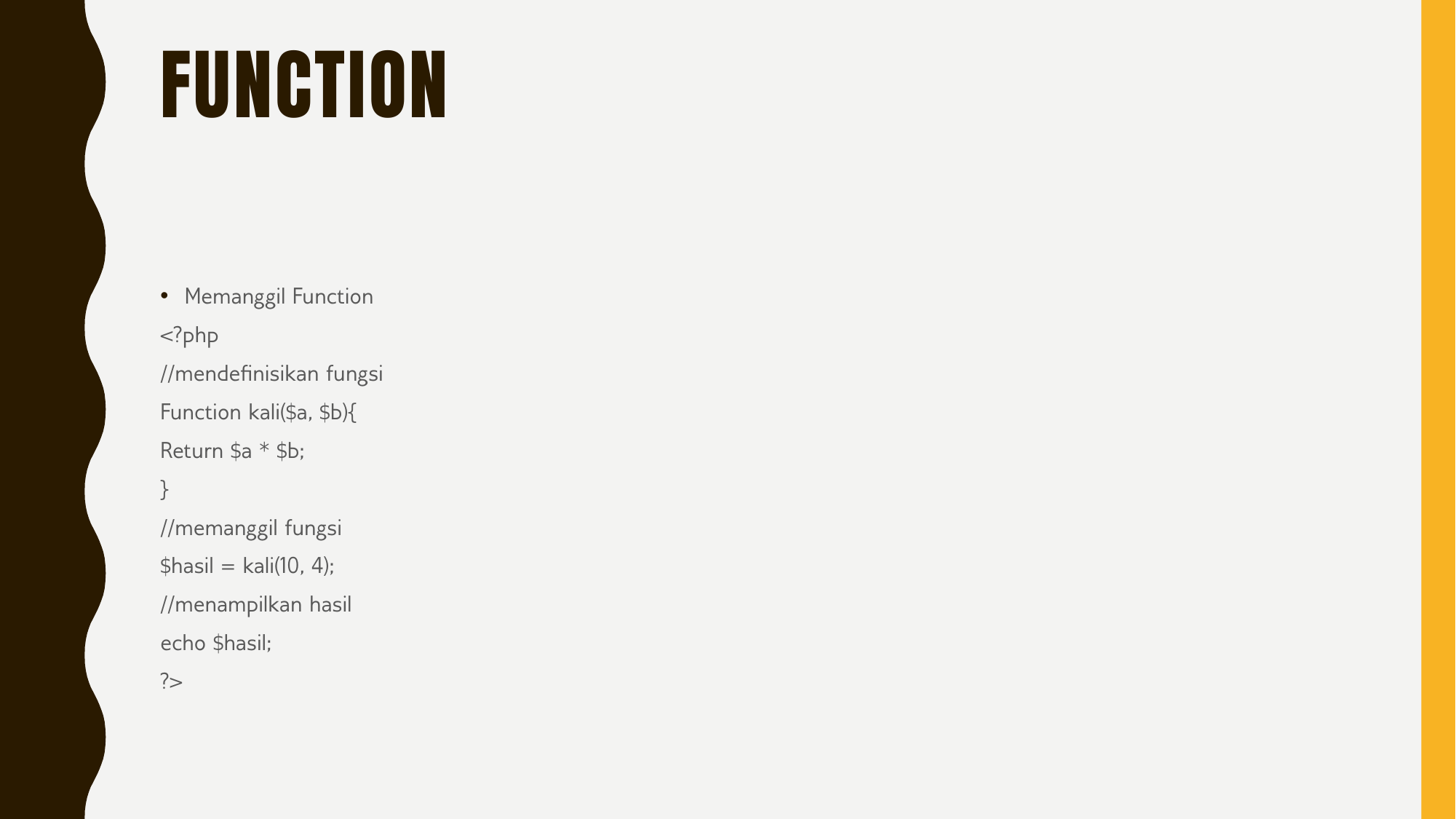

# function
Memanggil Function
<?php
//mendefinisikan fungsi
Function kali($a, $b){
Return $a * $b;
}
//memanggil fungsi
$hasil = kali(10, 4);
//menampilkan hasil
echo $hasil;
?>